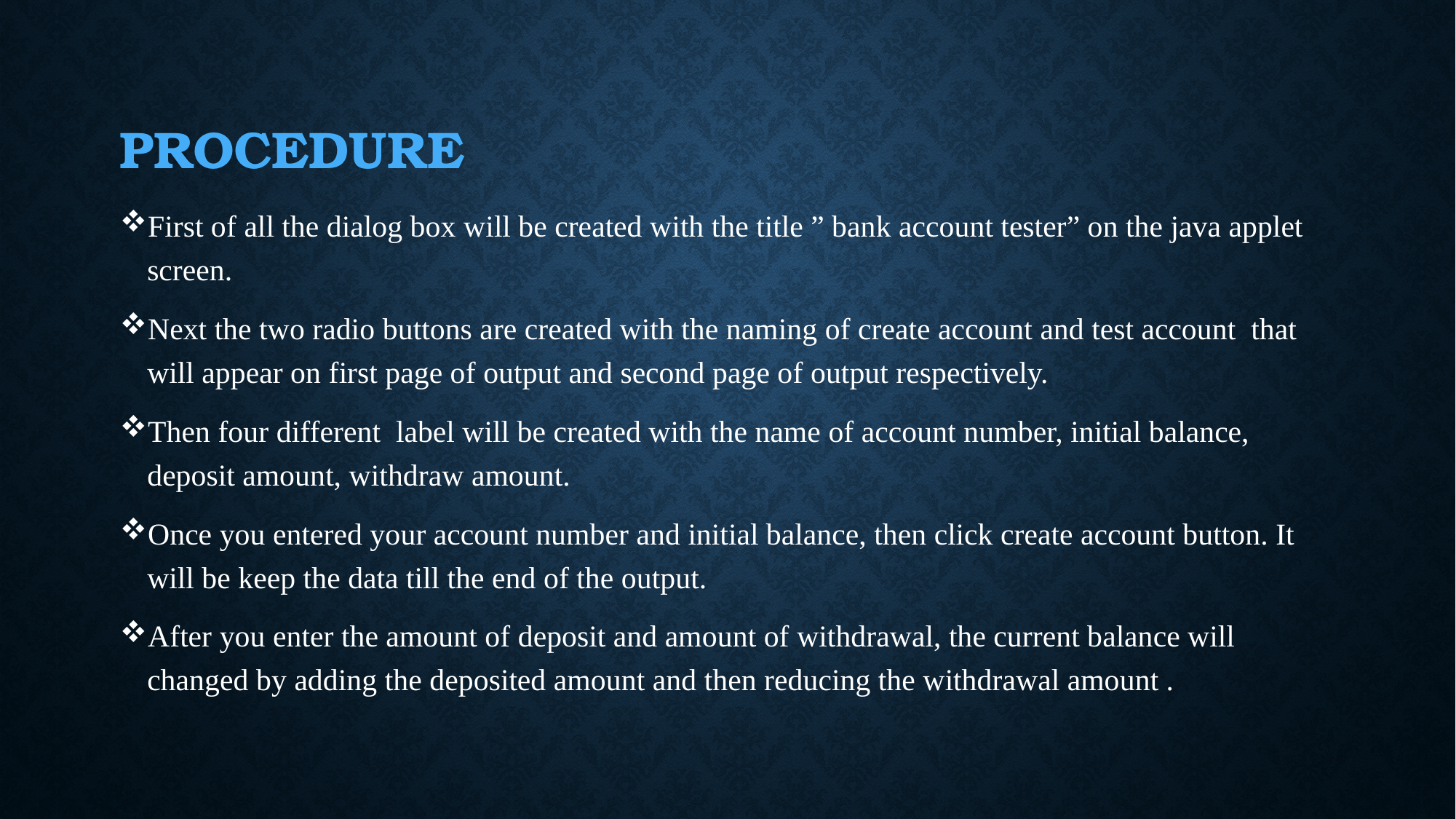

# Procedure
First of all the dialog box will be created with the title ” bank account tester” on the java applet screen.
Next the two radio buttons are created with the naming of create account and test account  that will appear on first page of output and second page of output respectively.
Then four different  label will be created with the name of account number, initial balance, deposit amount, withdraw amount.
Once you entered your account number and initial balance, then click create account button. It will be keep the data till the end of the output.
After you enter the amount of deposit and amount of withdrawal, the current balance will changed by adding the deposited amount and then reducing the withdrawal amount .